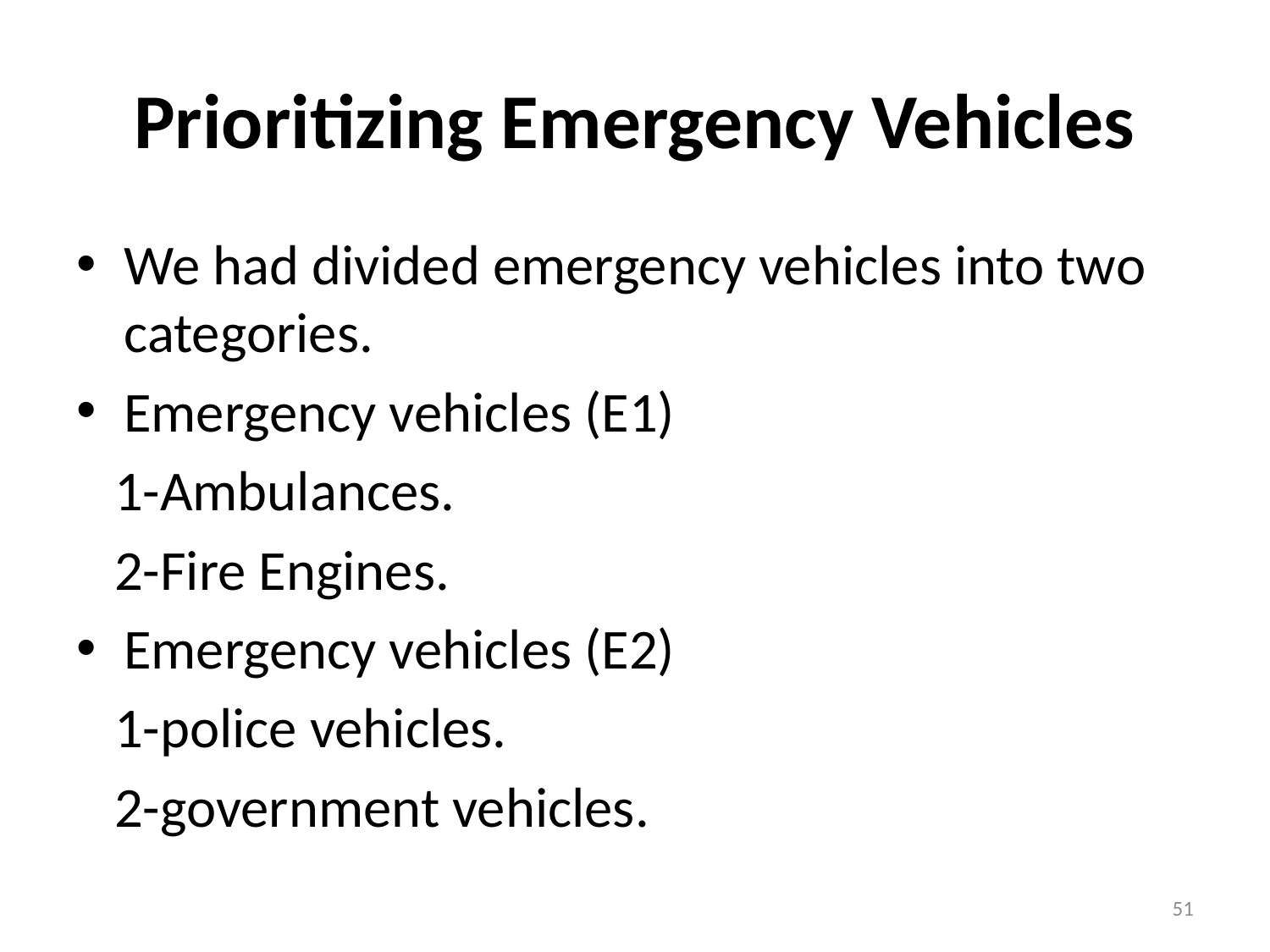

# Prioritizing Emergency Vehicles
We had divided emergency vehicles into two categories.
Emergency vehicles (E1)
   1-Ambulances.
   2-Fire Engines.
Emergency vehicles (E2)
   1-police vehicles.
   2-government vehicles.
51